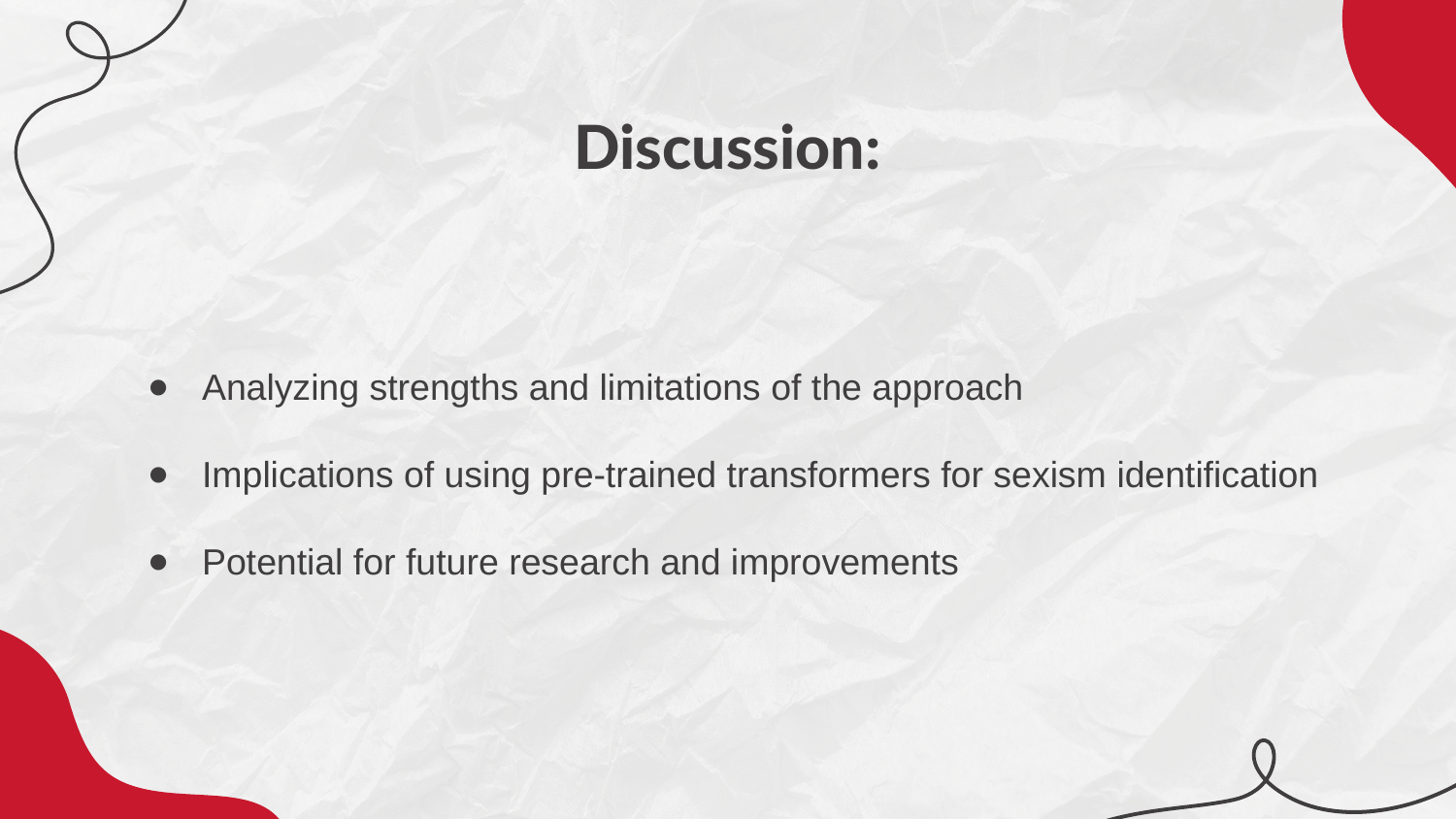

# Discussion:
Analyzing strengths and limitations of the approach
Implications of using pre-trained transformers for sexism identification
Potential for future research and improvements